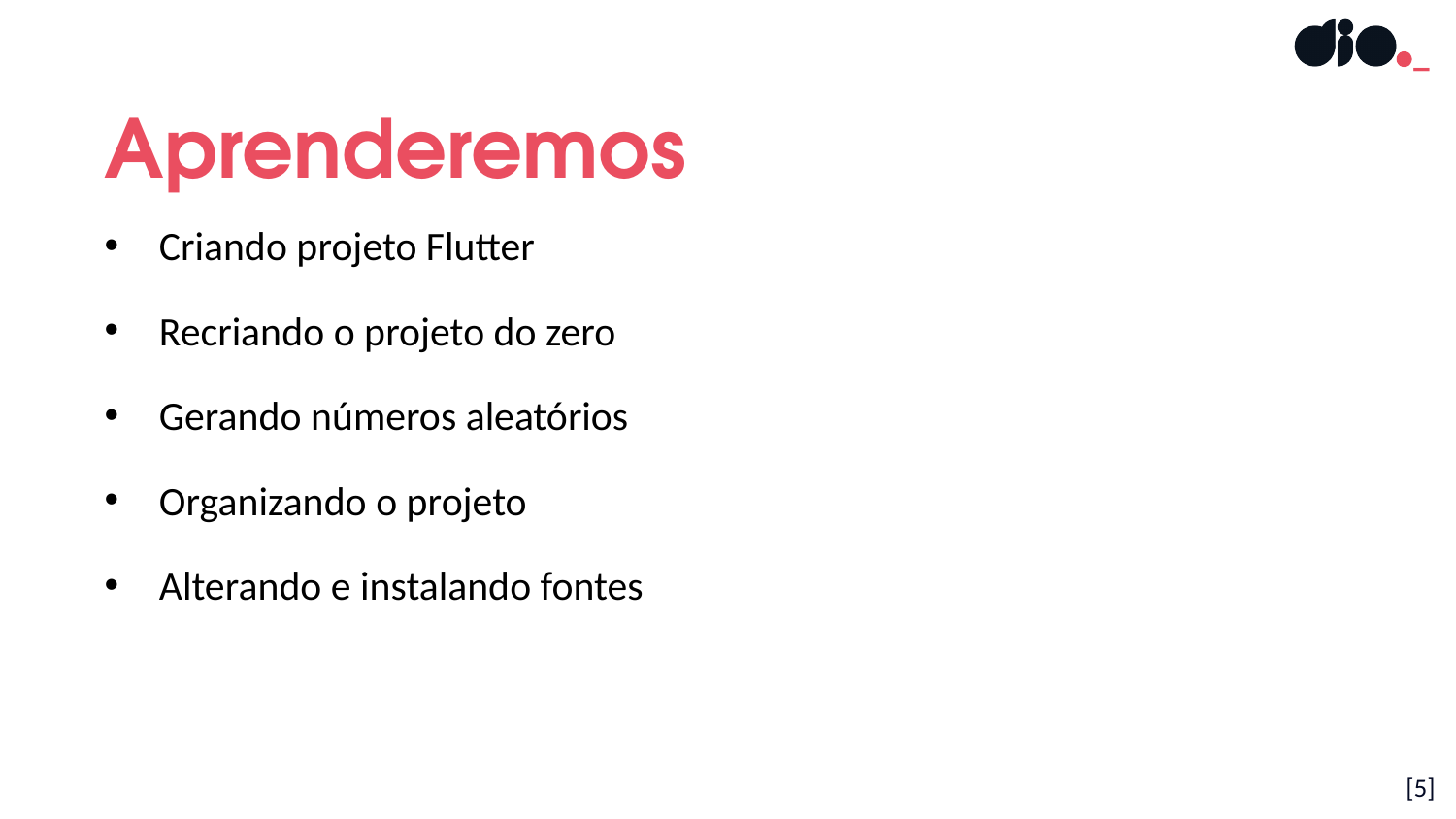

Aprenderemos
Criando projeto Flutter
Recriando o projeto do zero
Gerando números aleatórios
Organizando o projeto
Alterando e instalando fontes
[5]